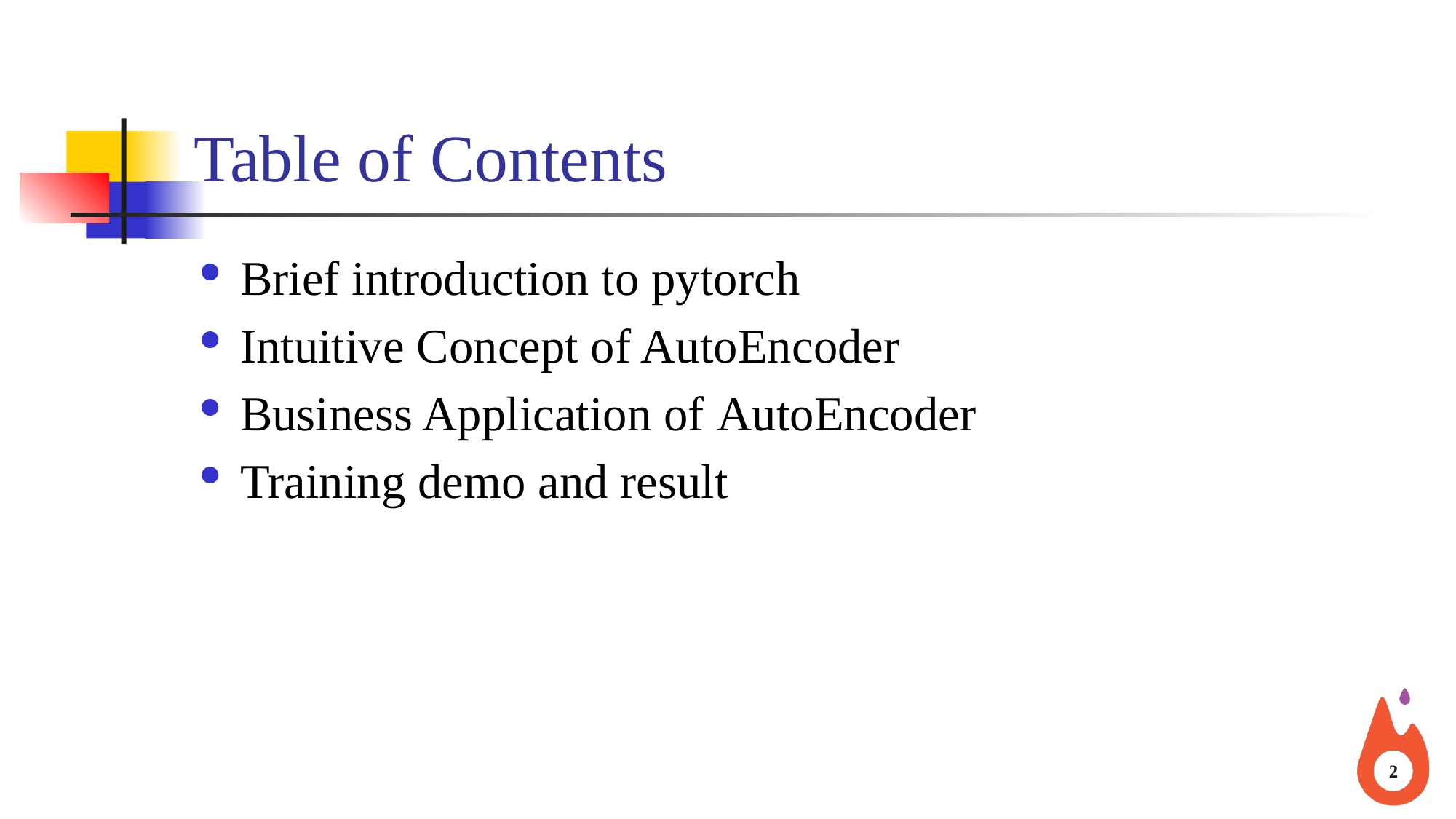

# Table of Contents
Brief introduction to pytorch
Intuitive Concept of AutoEncoder
Business Application of AutoEncoder
Training demo and result
2